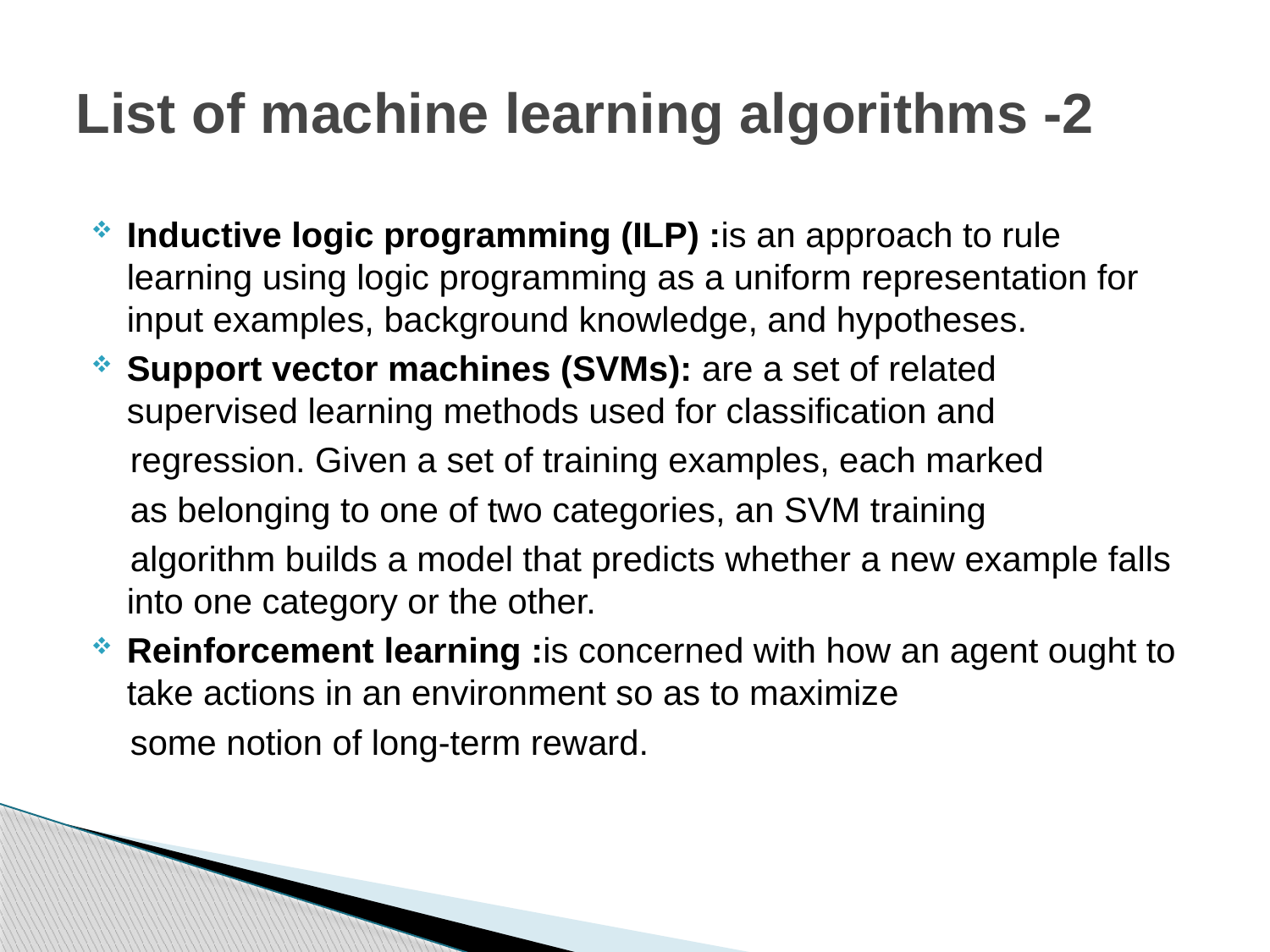

# List of machine learning algorithms -2
Inductive logic programming (ILP) :is an approach to rule learning using logic programming as a uniform representation for input examples, background knowledge, and hypotheses.
Support vector machines (SVMs): are a set of related   supervised learning methods used for classification and
    regression. Given a set of training examples, each marked
    as belonging to one of two categories, an SVM training
    algorithm builds a model that predicts whether a new example falls into one category or the other.
Reinforcement learning :is concerned with how an agent ought to take actions in an environment so as to maximize
    some notion of long-term reward.